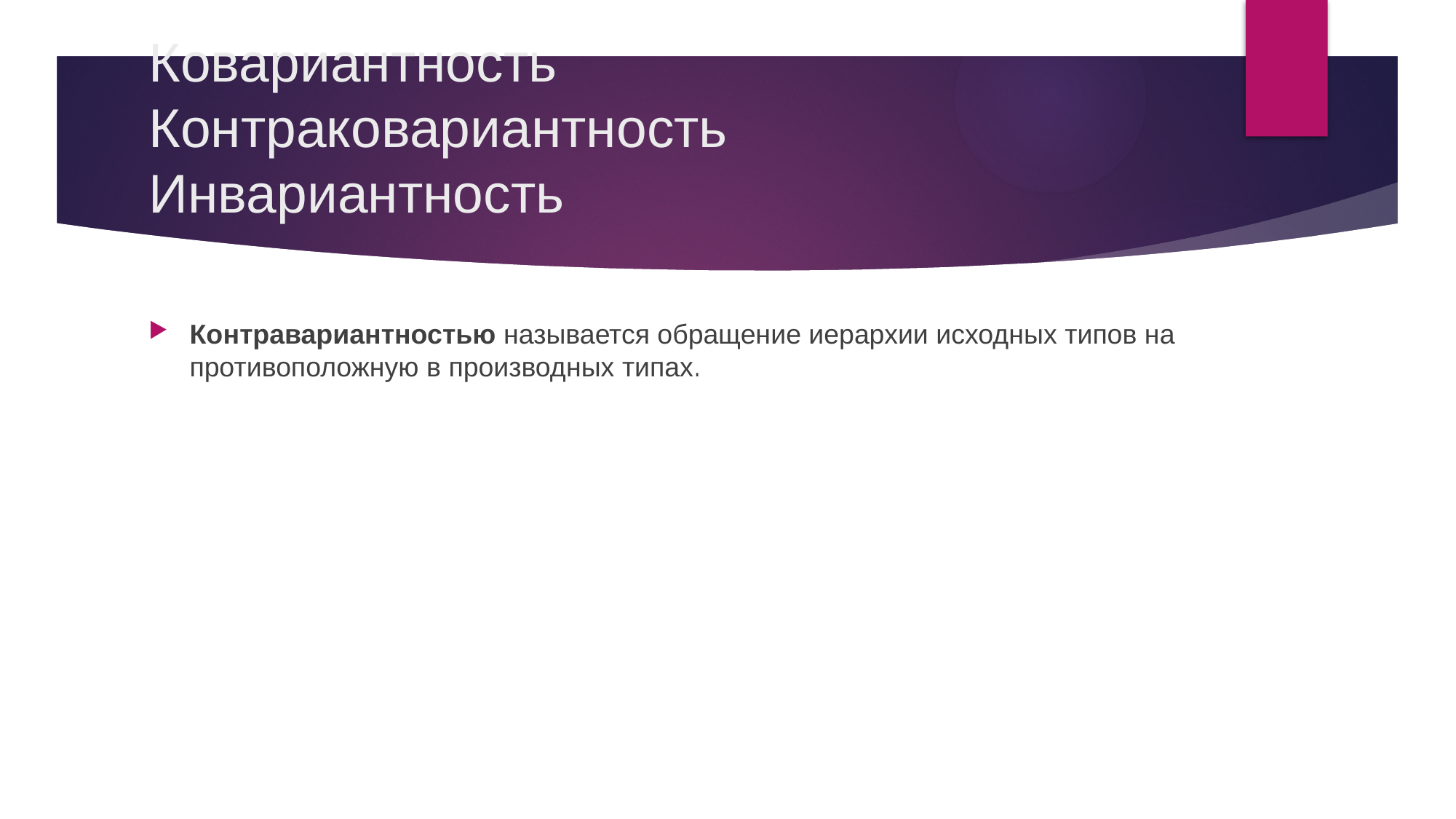

# Ковариантность Контраковариантность  Инвариантность

Контравариантностью называется обращение иерархии исходных типов на противоположную в производных типах.